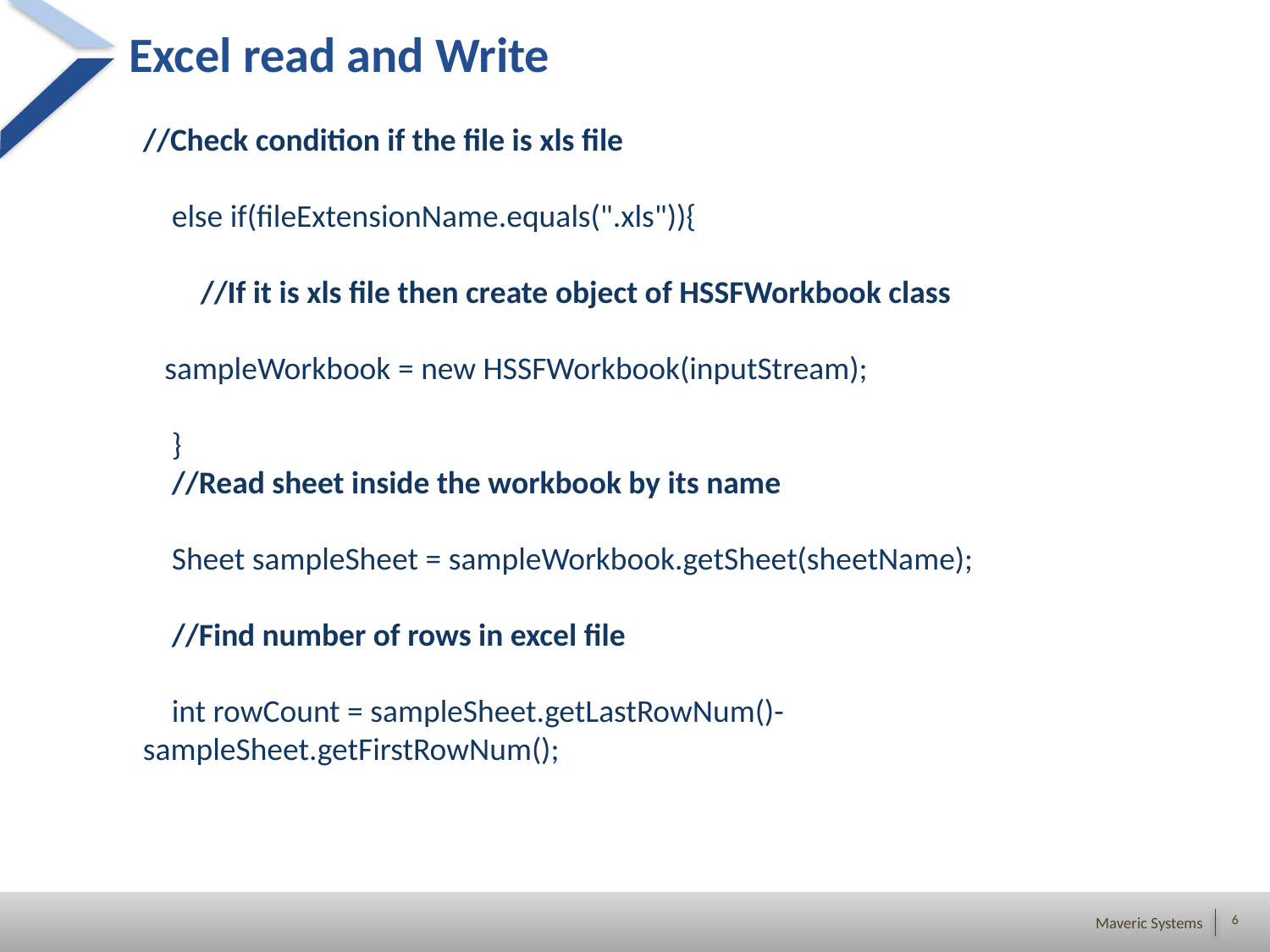

# Excel read and Write

//Check condition if the file is xls file

    else if(fileExtensionName.equals(".xls")){

        //If it is xls file then create object of HSSFWorkbook class

   sampleWorkbook = new HSSFWorkbook(inputStream);

    }
    //Read sheet inside the workbook by its name

    Sheet sampleSheet = sampleWorkbook.getSheet(sheetName);

    //Find number of rows in excel file

    int rowCount = sampleSheet.getLastRowNum()-sampleSheet.getFirstRowNum();